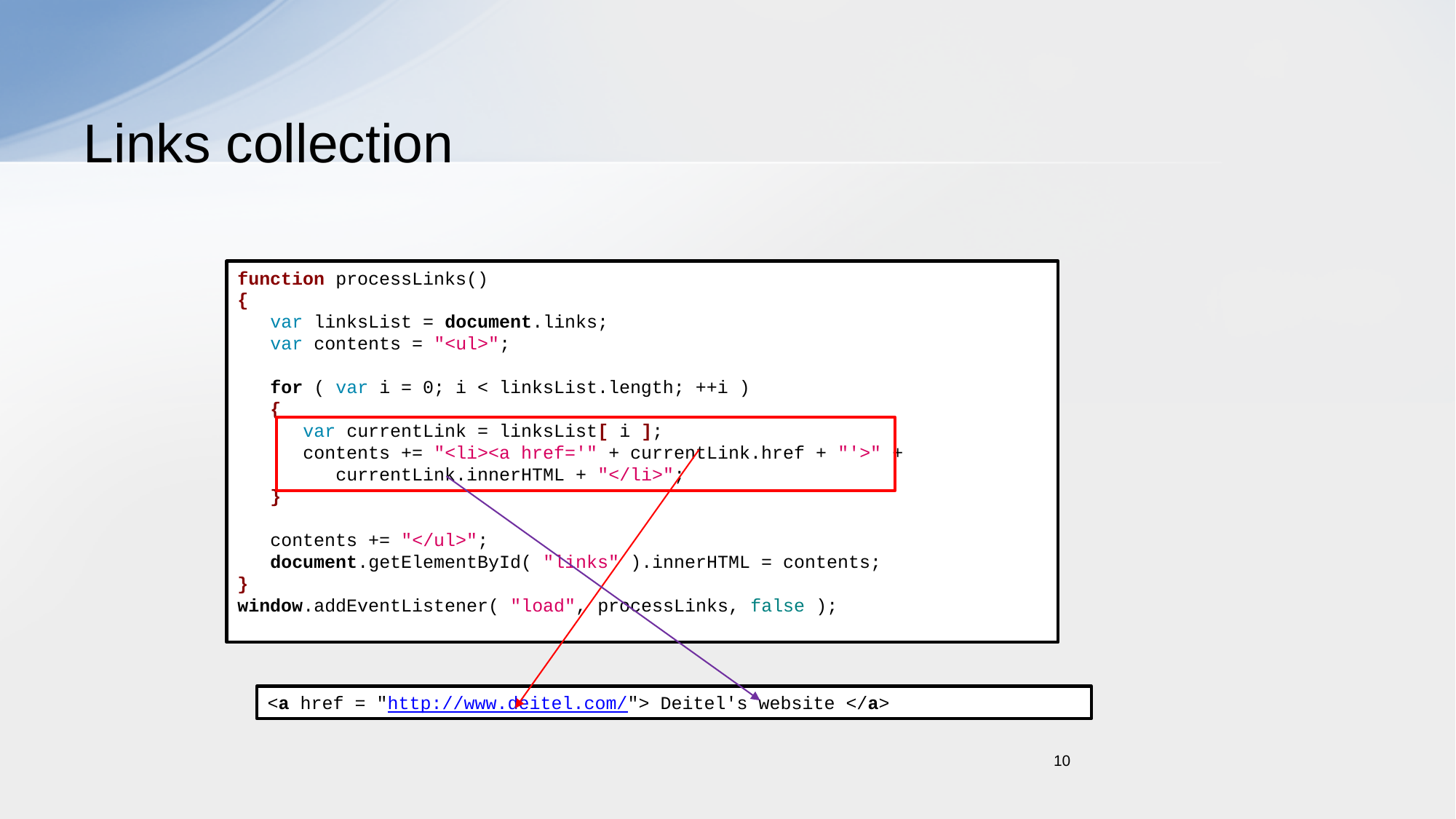

# Links collection

function processLinks()
{
   var linksList = document.links;
   var contents = "<ul>";

   for ( var i = 0; i < linksList.length; ++i )
   {
      var currentLink = linksList[ i ];
      contents += "<li><a href='" + currentLink.href + "'>" +
         currentLink.innerHTML + "</li>";
   }

   contents += "</ul>";
   document.getElementById( "links" ).innerHTML = contents;
}
window.addEventListener( "load", processLinks, false );

<a href = "http://www.deitel.com/"> Deitel's website </a>
10